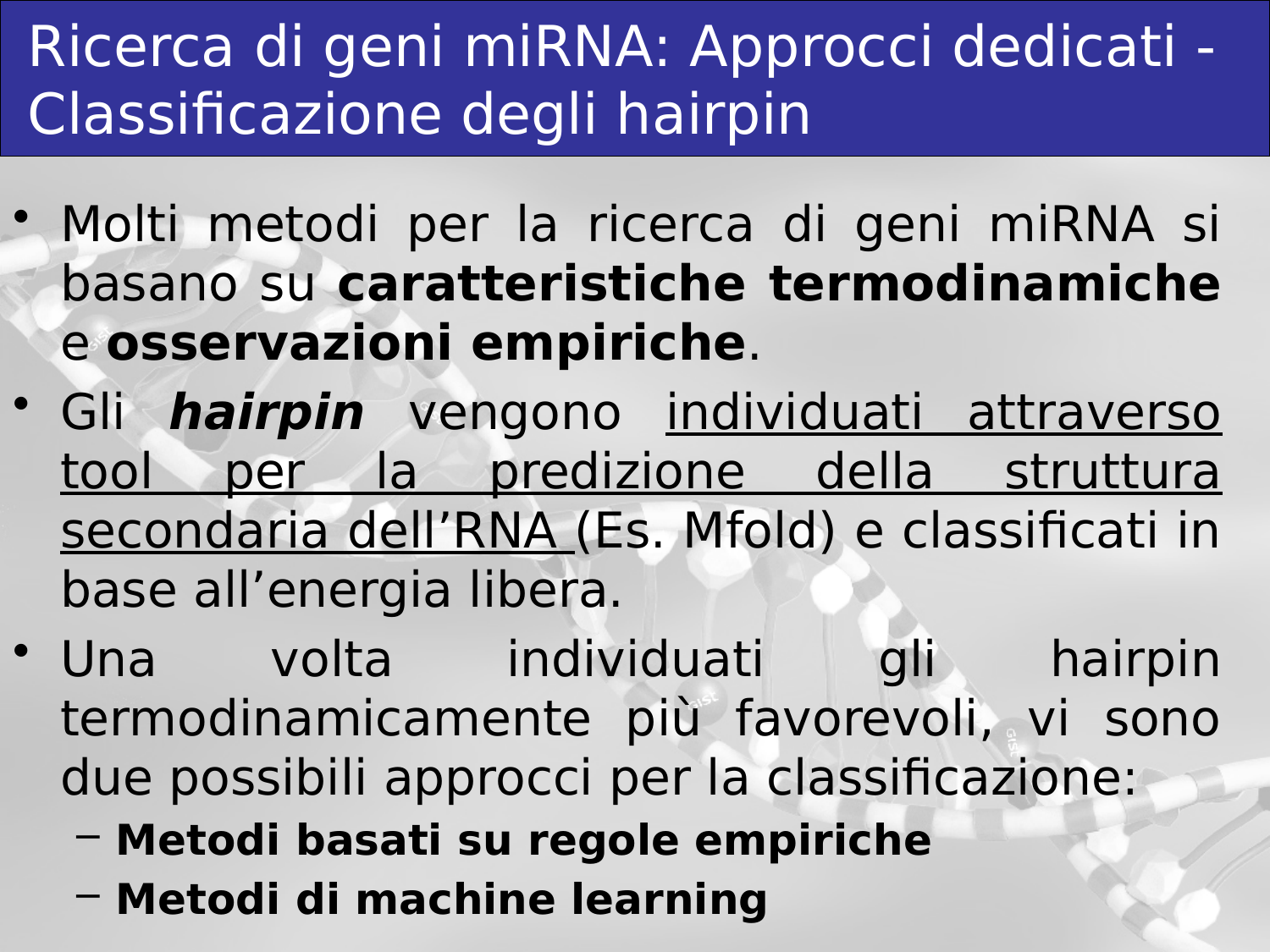

# Ricerca di geni miRNA: Approcci dedicati - Classificazione degli hairpin
Molti metodi per la ricerca di geni miRNA si basano su caratteristiche termodinamiche e osservazioni empiriche.
Gli hairpin vengono individuati attraverso tool per la predizione della struttura secondaria dell’RNA (Es. Mfold) e classificati in base all’energia libera.
Una volta individuati gli hairpin termodinamicamente più favorevoli, vi sono due possibili approcci per la classificazione:
Metodi basati su regole empiriche
Metodi di machine learning